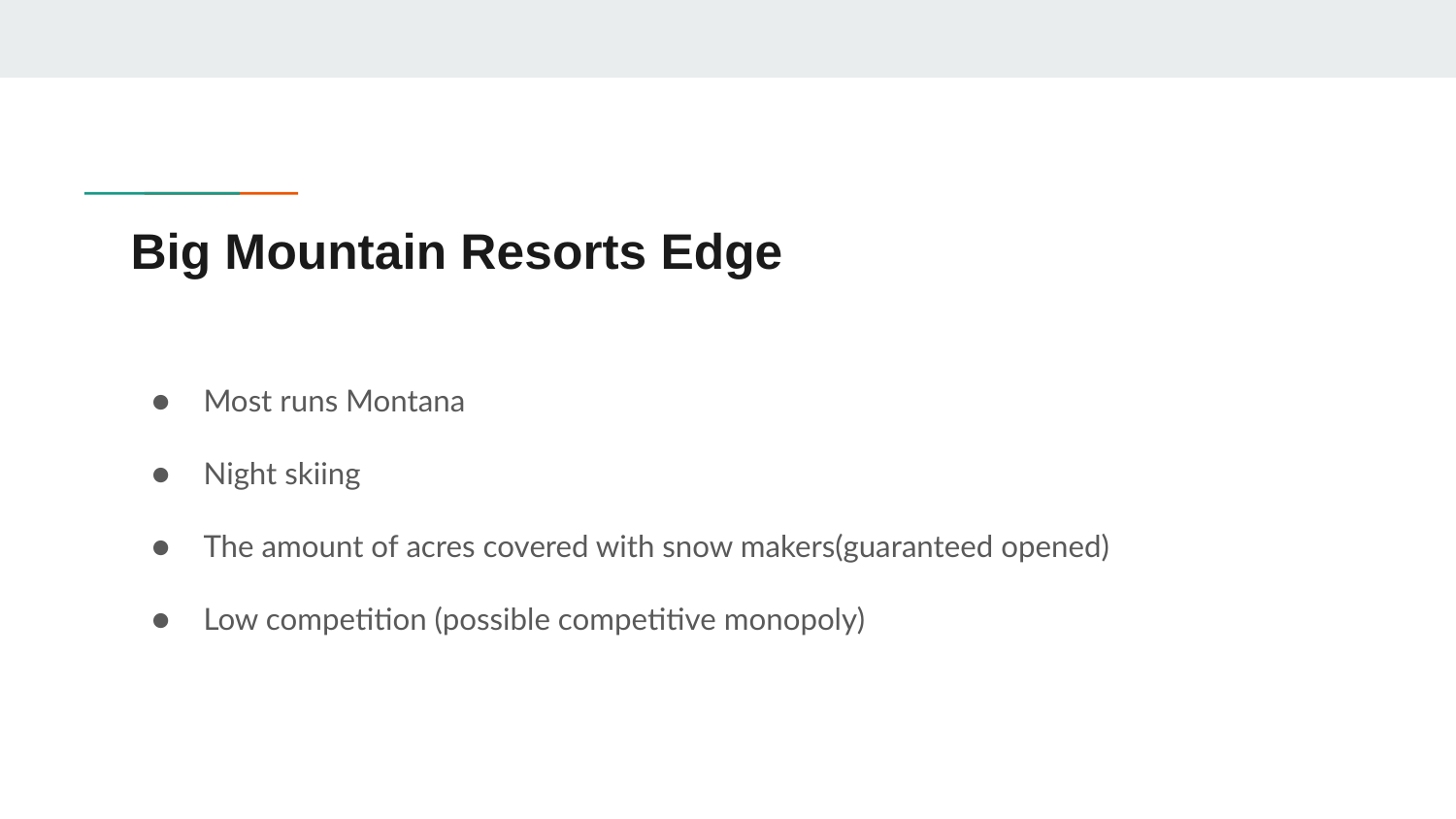

# Big Mountain Resorts Edge
Most runs Montana
Night skiing
The amount of acres covered with snow makers(guaranteed opened)
Low competition (possible competitive monopoly)